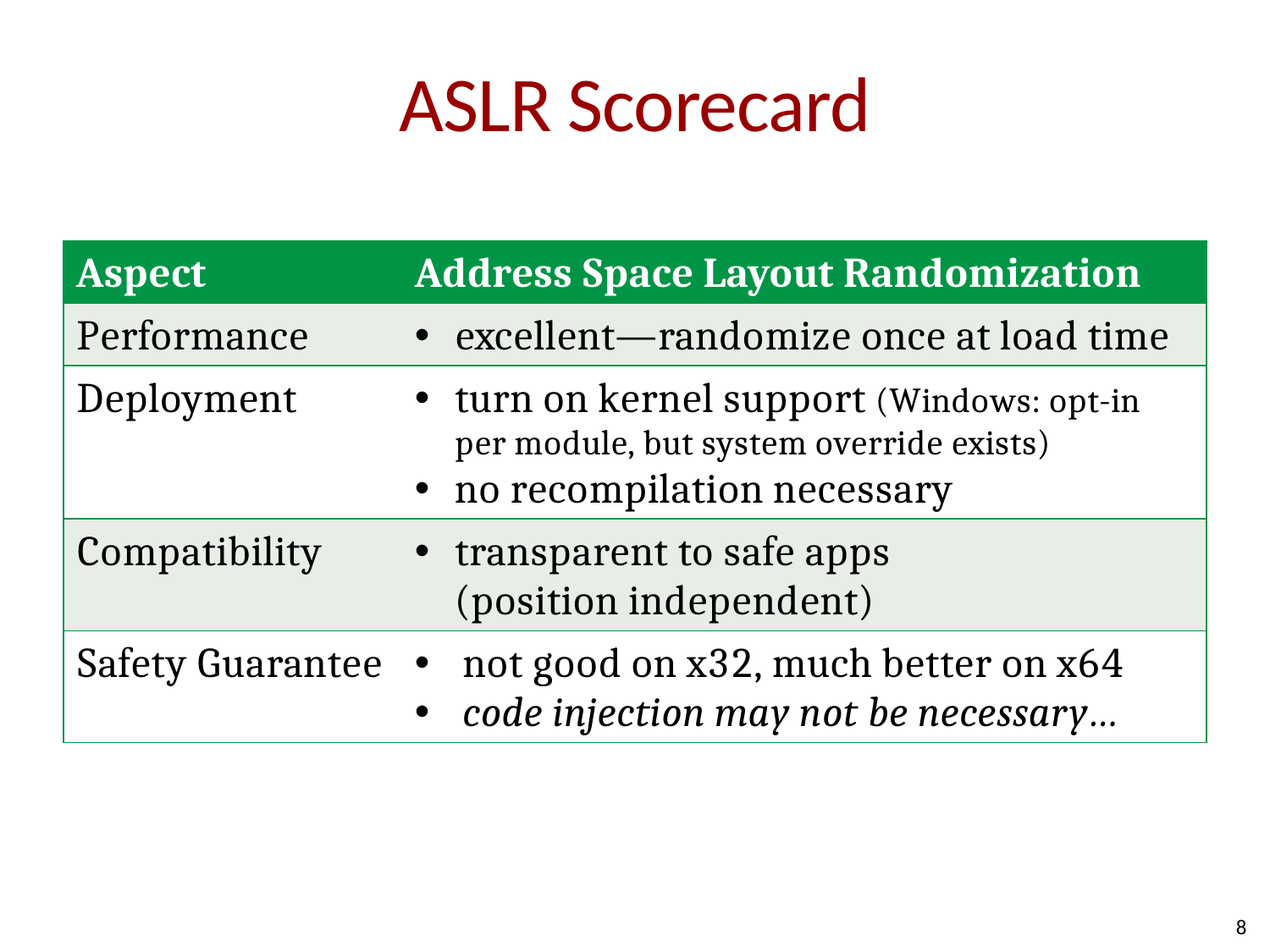

# ASLR Scorecard
| Aspect | Address Space Layout Randomization |
| --- | --- |
| Performance | excellent—randomize once at load time |
| Deployment | turn on kernel support (Windows: opt-in per module, but system override exists) no recompilation necessary |
| Compatibility | transparent to safe apps (position independent) |
| Safety Guarantee | not good on x32, much better on x64 code injection may not be necessary… |
8